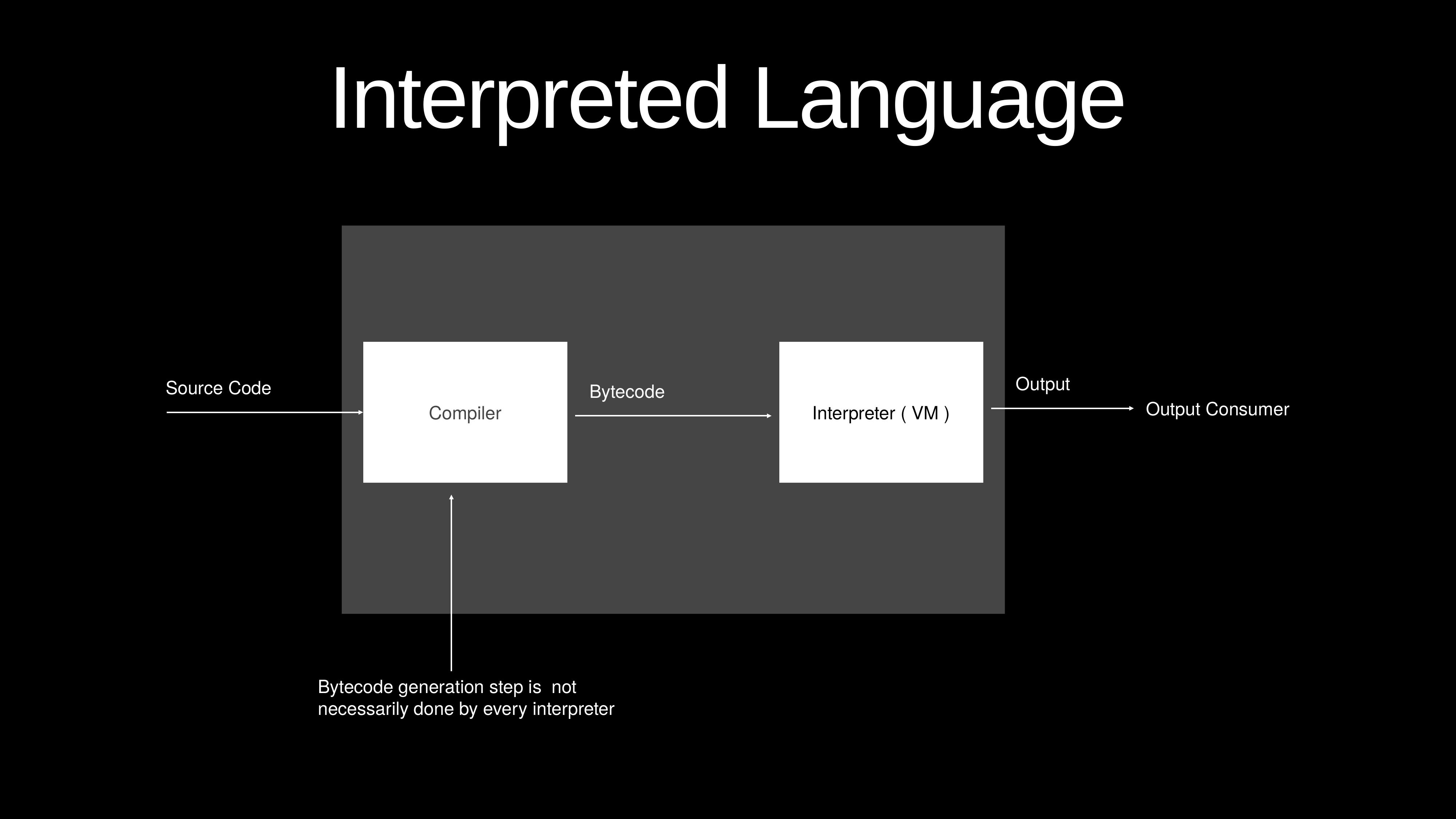

Interpreted Language

Output
Source Code
Bytecode
Output Consumer
Compiler
Interpreter ( VM )

Bytecode generation step is  not
necessarily done by every interpreter